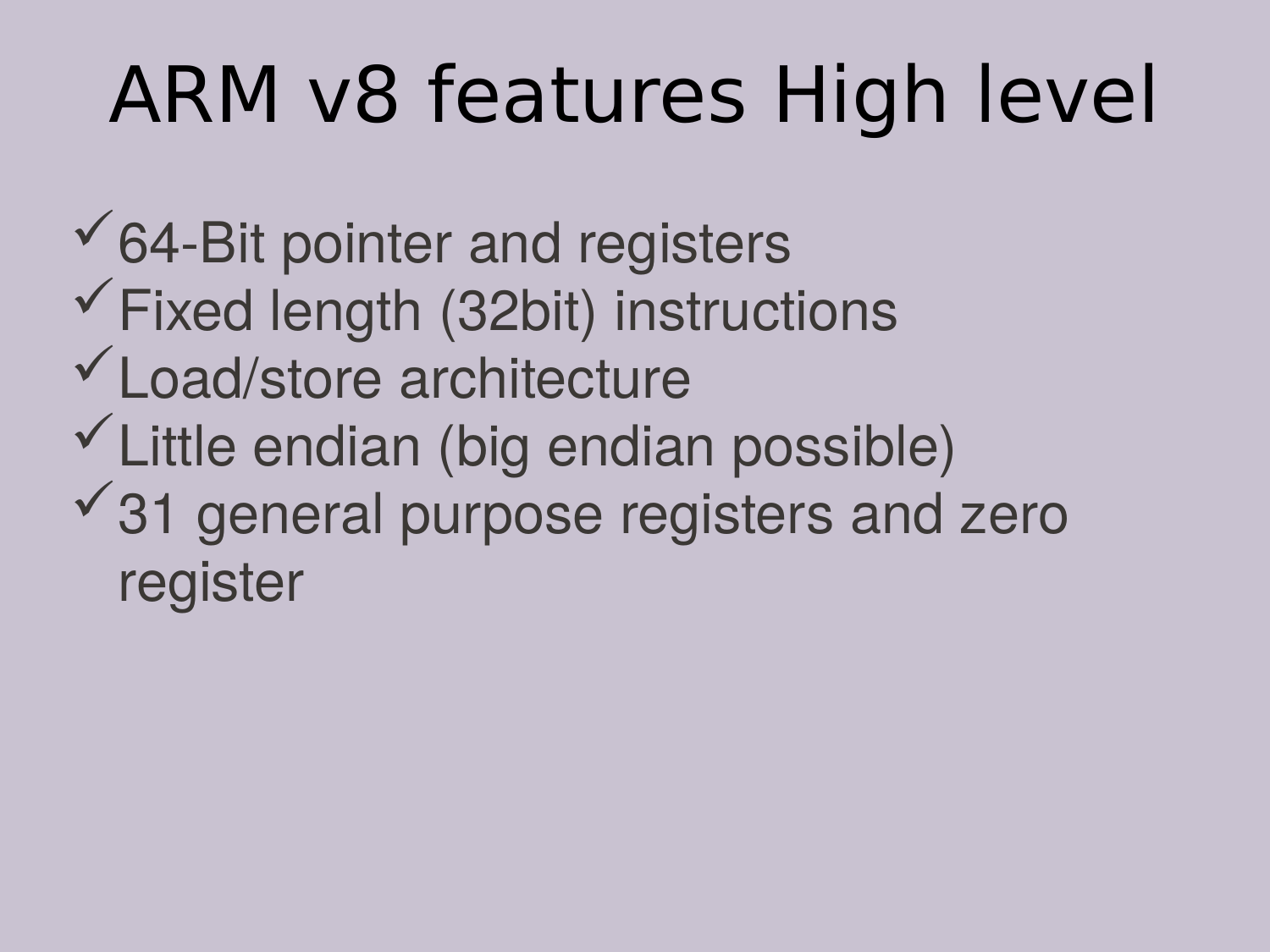

ARM v8 features High level
64-Bit pointer and registers
Fixed length (32bit) instructions
Load/store architecture
Little endian (big endian possible)
31 general purpose registers and zero register